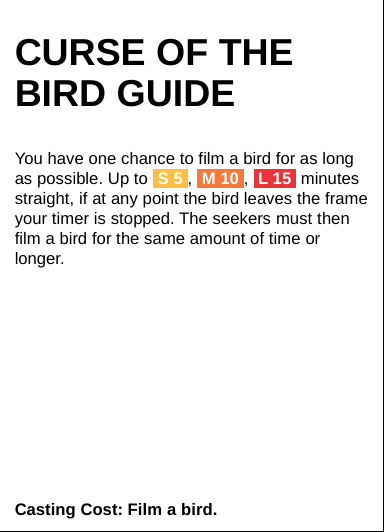

# CURSE OF THE BIRD GUIDE
You have one chance to film a bird for as long as possible. Up to  S 5 ,  M 10 ,  L 15  minutes straight, if at any point the bird leaves the frame your timer is stopped. The seekers must then film a bird for the same amount of time or longer.
Casting Cost: Film a bird.